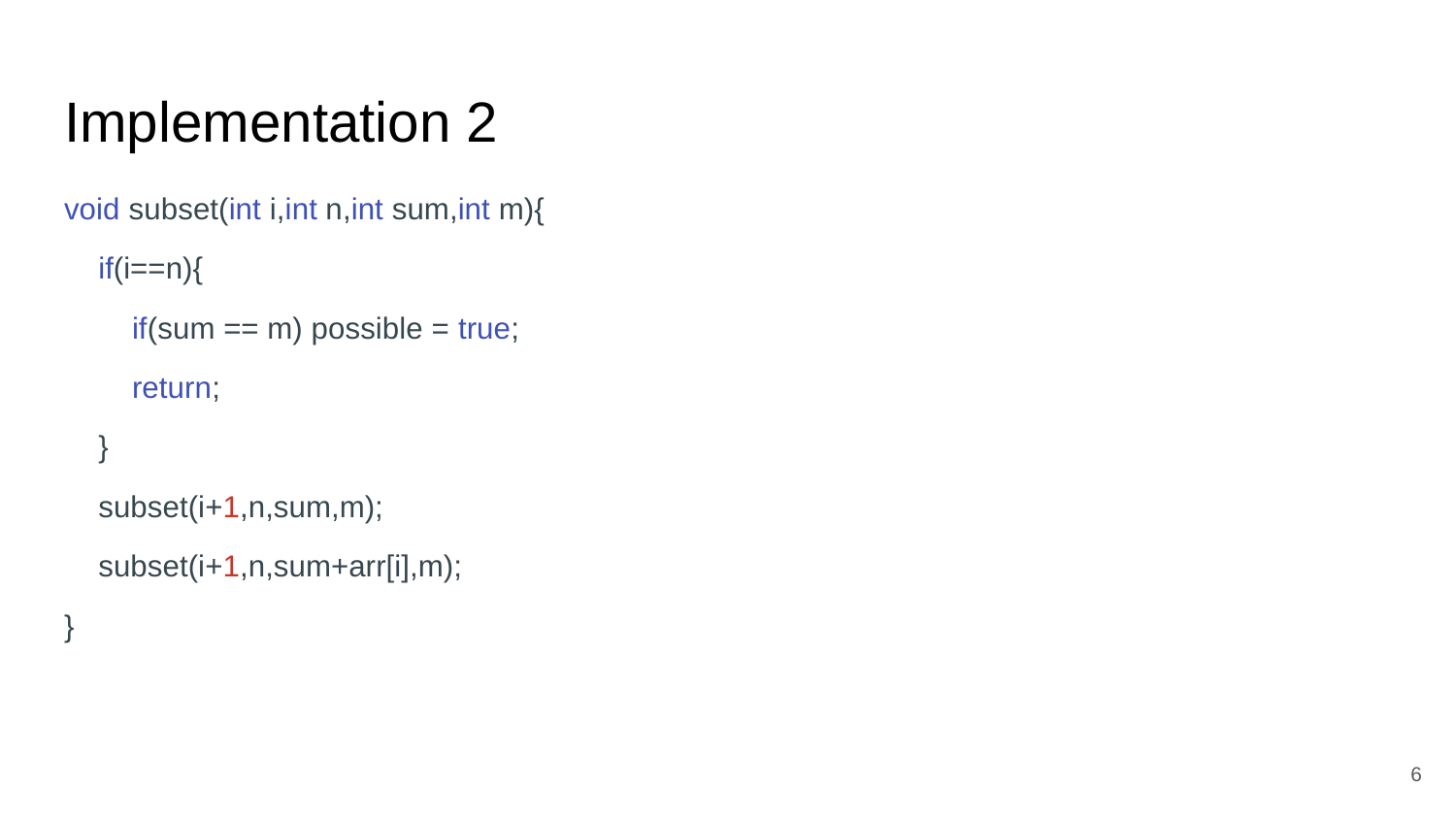

# Implementation 2
void subset(int i,int n,int sum,int m){
    if(i==n){
        if(sum == m) possible = true;
        return;
    }
    subset(i+1,n,sum,m);
    subset(i+1,n,sum+arr[i],m);
}

6